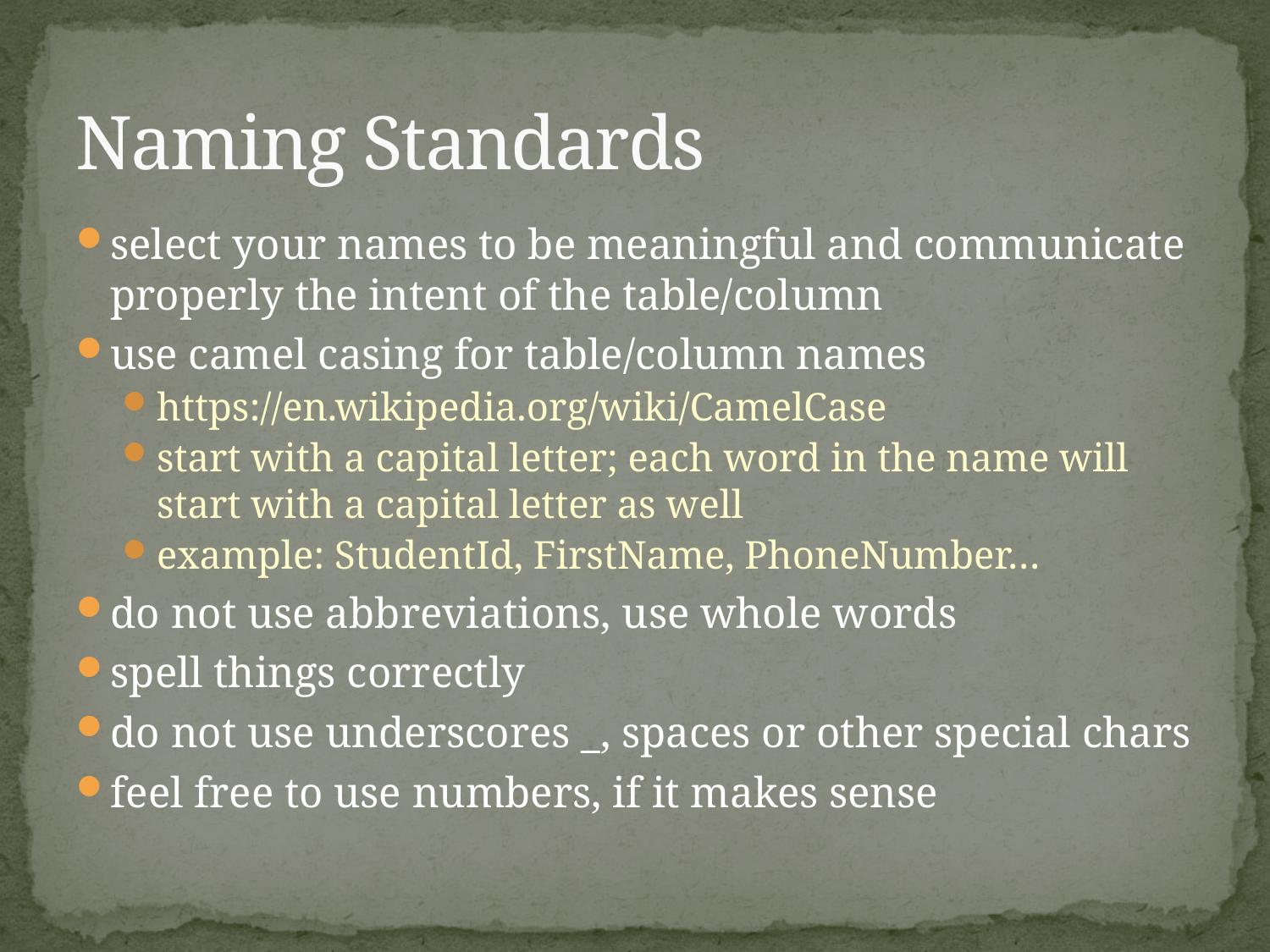

# Naming Standards
select your names to be meaningful and communicate properly the intent of the table/column
use camel casing for table/column names
https://en.wikipedia.org/wiki/CamelCase
start with a capital letter; each word in the name will start with a capital letter as well
example: StudentId, FirstName, PhoneNumber…
do not use abbreviations, use whole words
spell things correctly
do not use underscores _, spaces or other special chars
feel free to use numbers, if it makes sense